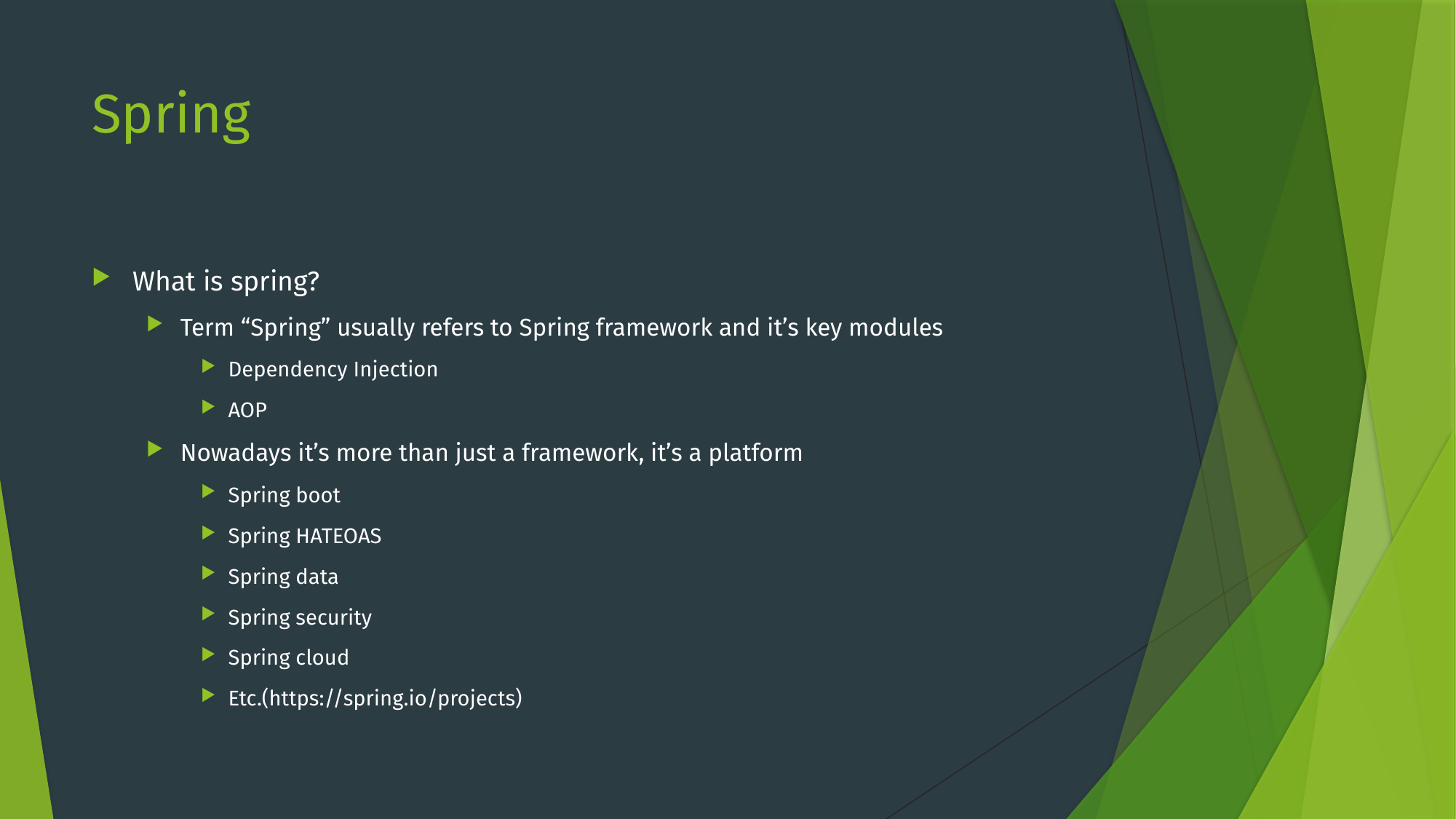

# Spring
What is spring?
Term “Spring” usually refers to Spring framework and it’s key modules
Dependency Injection
AOP
Nowadays it’s more than just a framework, it’s a platform
Spring boot
Spring HATEOAS
Spring data
Spring security
Spring cloud
Etc.(https://spring.io/projects)